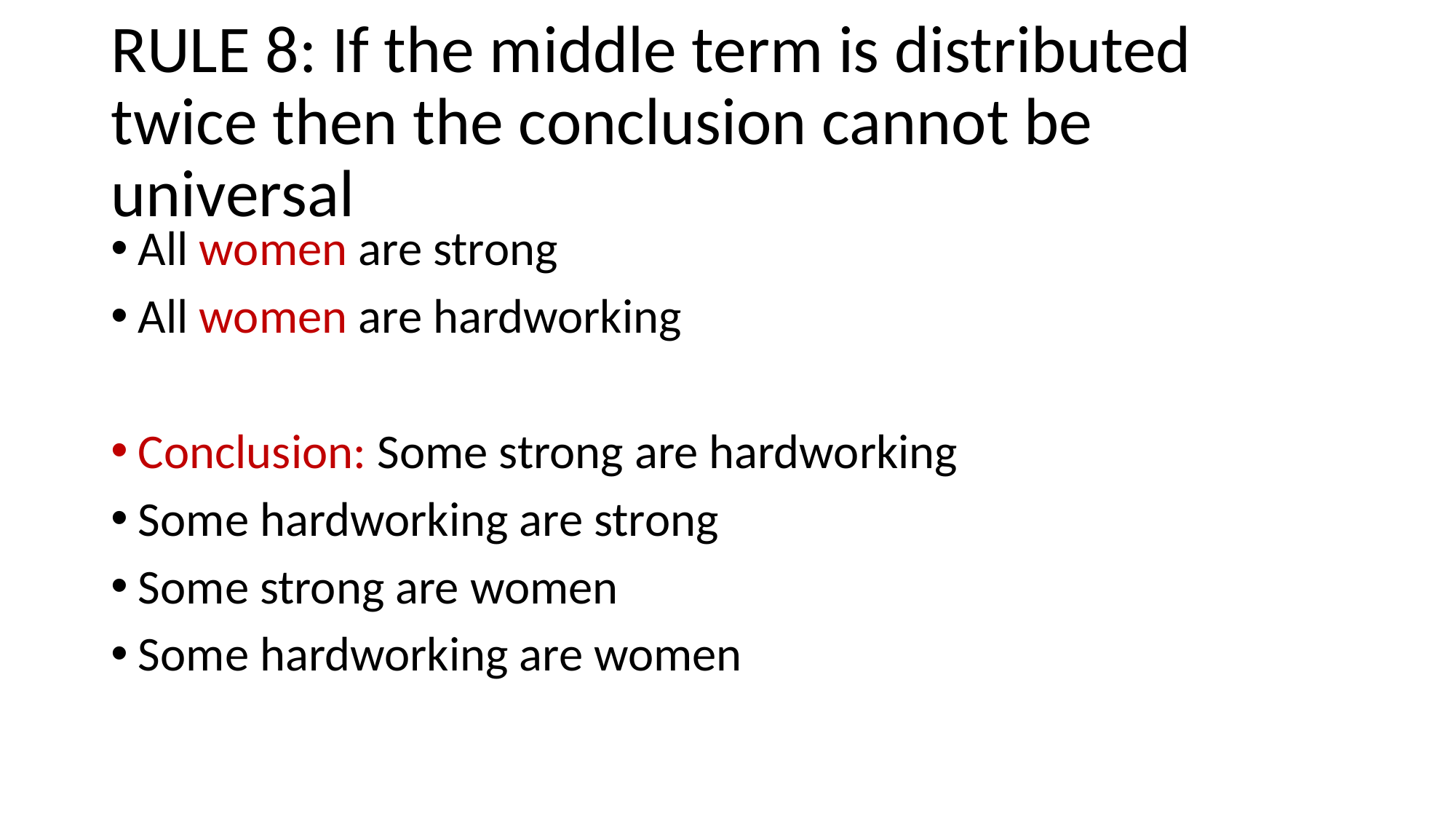

# RULE 8: If the middle term is distributed twice then the conclusion cannot be universal
All women are strong
All women are hardworking

Conclusion: Some strong are hardworking
Some hardworking are strong
Some strong are women
Some hardworking are women